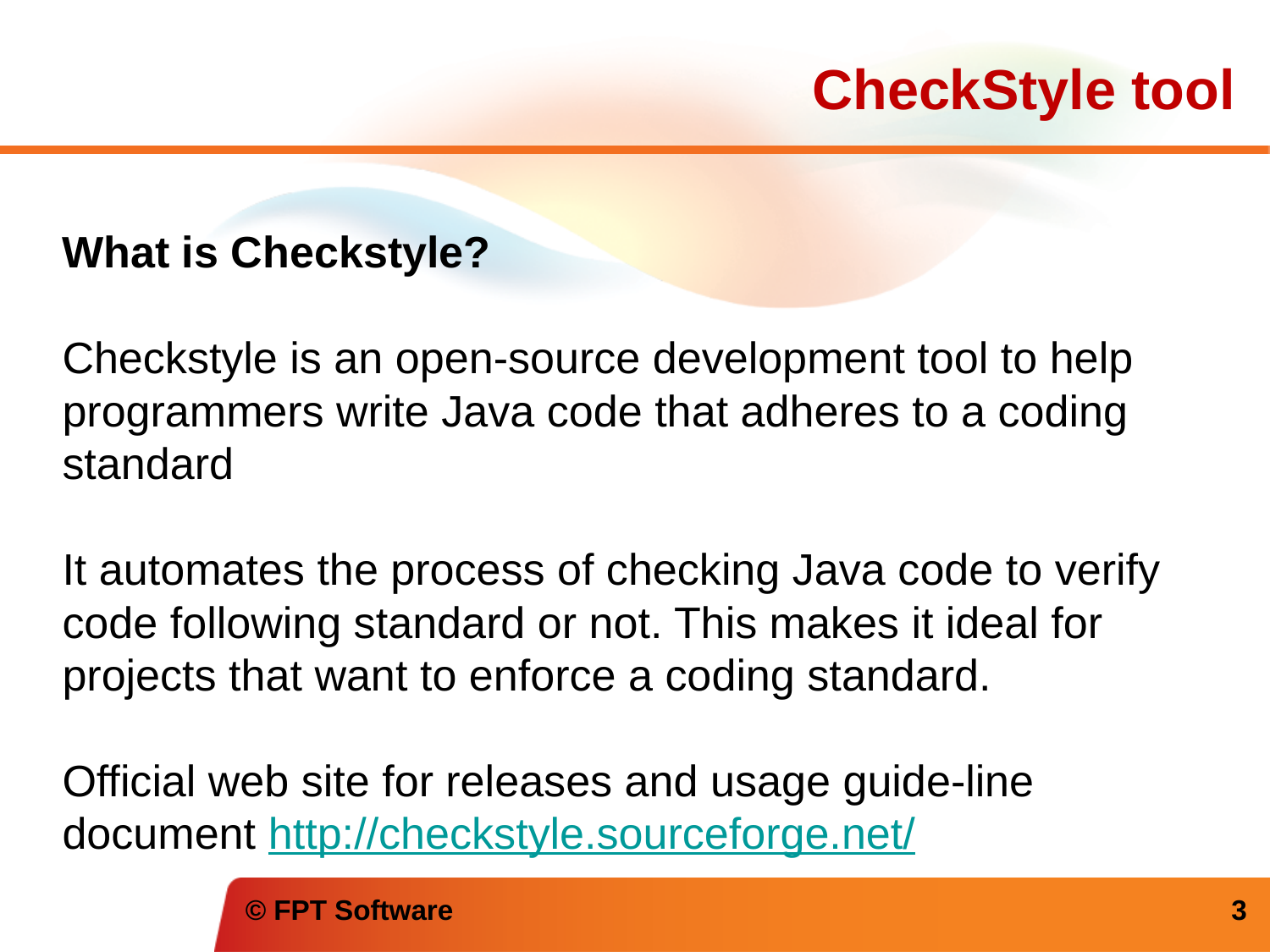

CheckStyle tool

What is Checkstyle?

Checkstyle is an open-source development tool to help programmers write Java code that adheres to a coding standard

It automates the process of checking Java code to verify code following standard or not. This makes it ideal for projects that want to enforce a coding standard.

Official web site for releases and usage guide-line document http://checkstyle.sourceforge.net/